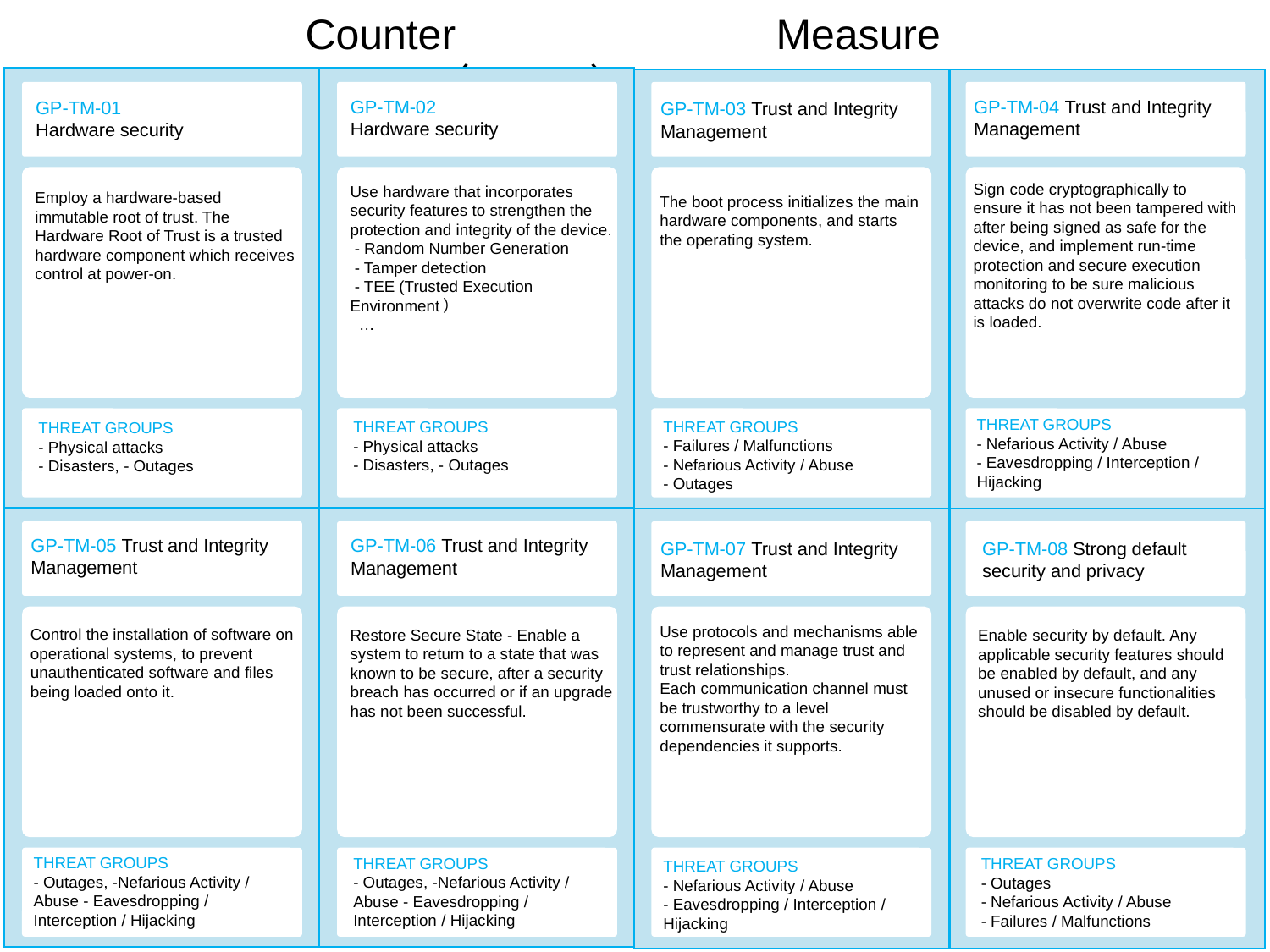

Counter Measure Cards（Front）

GP-TM-02
Hardware security
GP-TM-04 Trust and Integrity Management
GP-TM-01
Hardware security
GP-TM-03 Trust and Integrity Management

Sign code cryptographically to ensure it has not been tampered with after being signed as safe for the device, and implement run-time protection and secure execution monitoring to be sure malicious attacks do not overwrite code after it is loaded.
Use hardware that incorporates security features to strengthen the protection and integrity of the device.
 - Random Number Generation
 - Tamper detection
 - TEE (Trusted Execution Environment）
  …
Employ a hardware-based immutable root of trust. The Hardware Root of Trust is a trusted hardware component which receives control at power-on.
The boot process initializes the main hardware components, and starts the operating system.
THREAT GROUPS
- Nefarious Activity / Abuse
- Eavesdropping / Interception / Hijacking

THREAT GROUPS
- Failures / Malfunctions
- Nefarious Activity / Abuse
- Outages
THREAT GROUPS
- Physical attacks
- Disasters, - Outages
THREAT GROUPS
- Physical attacks
- Disasters, - Outages

GP-TM-05 Trust and Integrity Management
GP-TM-06 Trust and Integrity Management
GP-TM-07 Trust and Integrity Management
GP-TM-08 Strong default security and privacy

Use protocols and mechanisms able to represent and manage trust and trust relationships.
Each communication channel must be trustworthy to a level commensurate with the security dependencies it supports.
Control the installation of software on operational systems, to prevent unauthenticated software and files being loaded onto it.
Restore Secure State - Enable a system to return to a state that was known to be secure, after a security breach has occurred or if an upgrade has not been successful.
Enable security by default. Any applicable security features should be enabled by default, and any unused or insecure functionalities should be disabled by default.
THREAT GROUPS
- Outages, -Nefarious Activity / Abuse - Eavesdropping / Interception / Hijacking
THREAT GROUPS
- Outages, -Nefarious Activity / Abuse - Eavesdropping / Interception / Hijacking
THREAT GROUPS
- Outages
- Nefarious Activity / Abuse
- Failures / Malfunctions

THREAT GROUPS
- Nefarious Activity / Abuse
- Eavesdropping / Interception / Hijacking